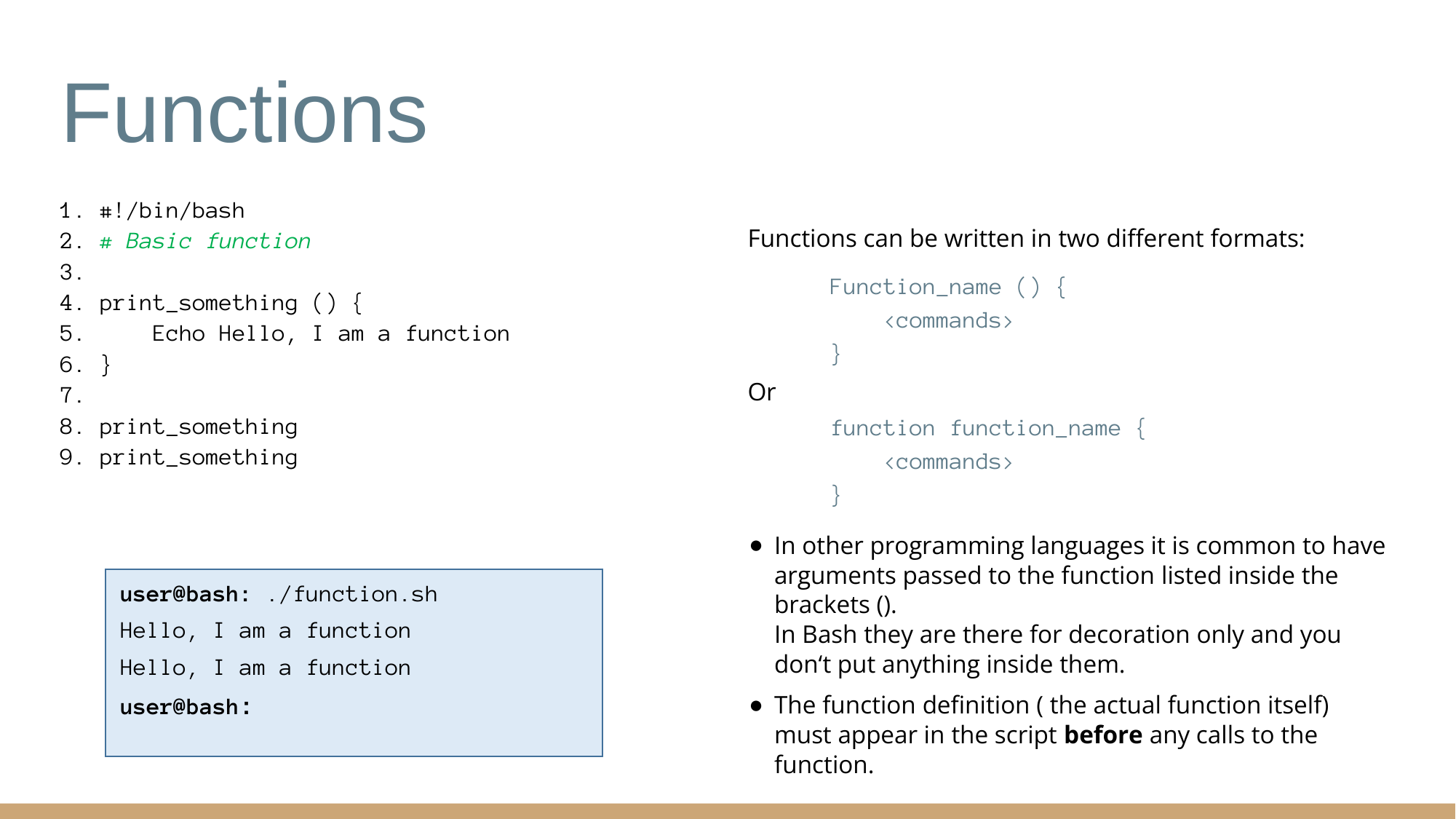

# Functions
1. #!/bin/bash
2. # Basic function
3.
4. print_something () {
5.     Echo Hello, I am a function
6. }
7.
8. print_something
9. print_something
Functions can be written in two different formats:

	Function_name () {
 	    <commands>
	}
Or
	function function_name {
	    <commands>
	}

In other programming languages it is common to have arguments passed to the function listed inside the brackets ().
In Bash they are there for decoration only and you don‘t put anything inside them.
The function definition ( the actual function itself) must appear in the script before any calls to the function.

user@bash: ./function.sh
Hello, I am a function
Hello, I am a function
user@bash: